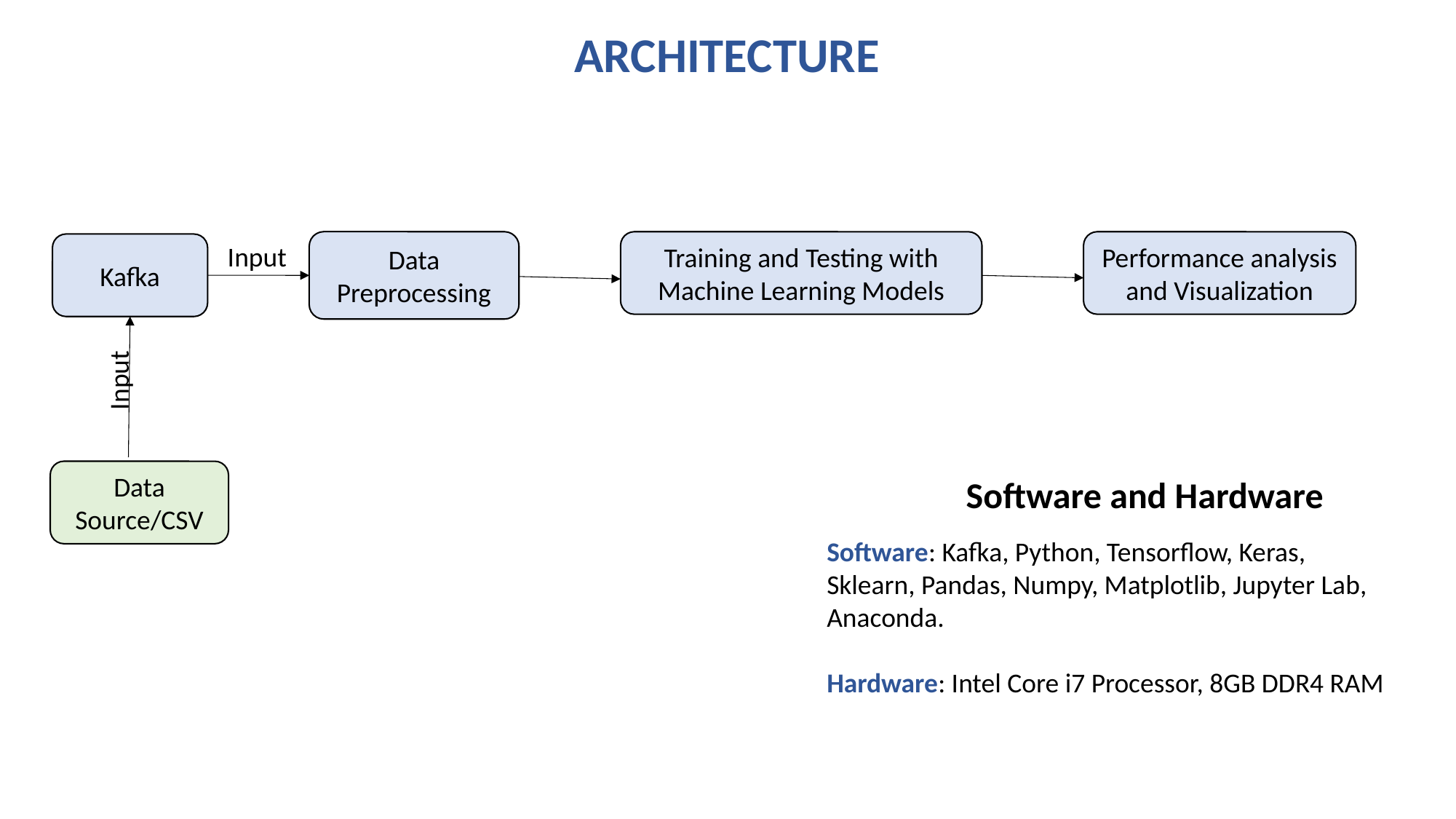

ARCHITECTURE

Data Preprocessing
Training and Testing with Machine Learning Models
Performance analysis and Visualization
Input
Kafka
Input
Data Source/CSV
               Software and Hardware
Software: Kafka, Python, Tensorflow, Keras, Sklearn, Pandas, Numpy, Matplotlib, Jupyter Lab, Anaconda.

Hardware: Intel Core i7 Processor, 8GB DDR4 RAM